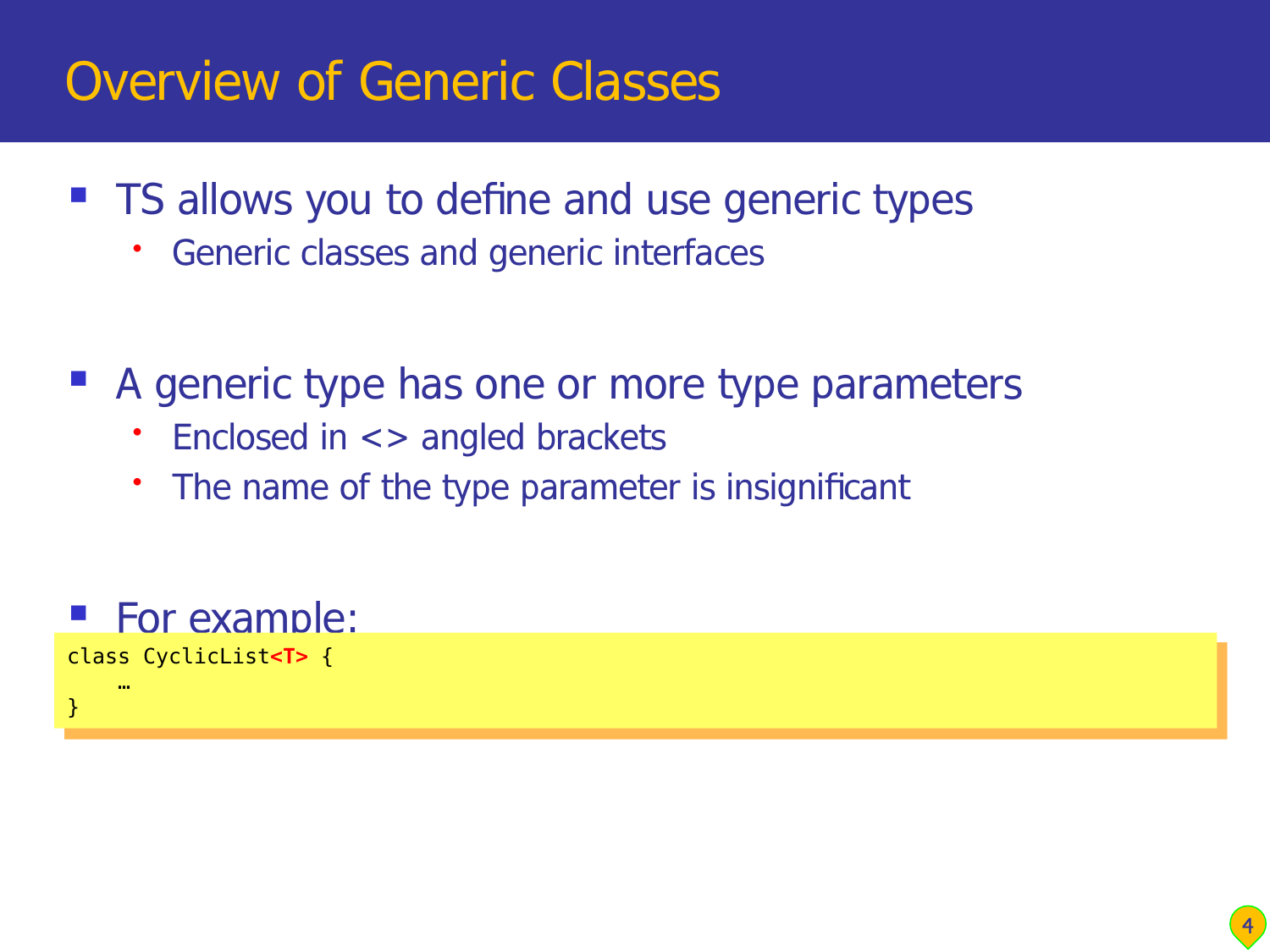

# Overview of Generic Classes
TS allows you to define and use generic types
Generic classes and generic interfaces

A generic type has one or more type parameters
Enclosed in <> angled brackets
The name of the type parameter is insignificant

For example:

class CyclicList<T> {
    …
}
4